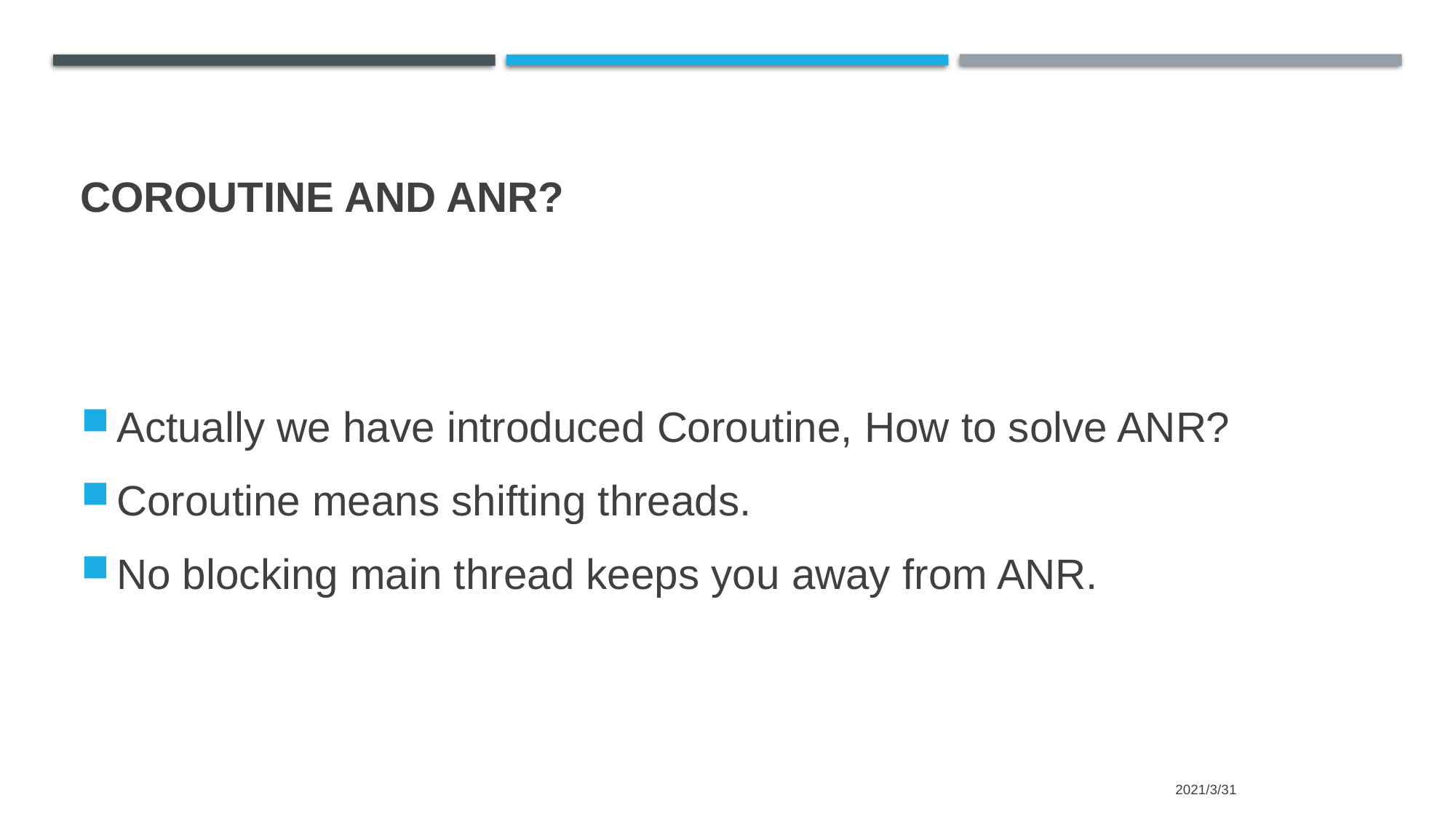

# Coroutine and ANR?
Actually we have introduced Coroutine, How to solve ANR?
Coroutine means shifting threads.
No blocking main thread keeps you away from ANR.
2021/3/31